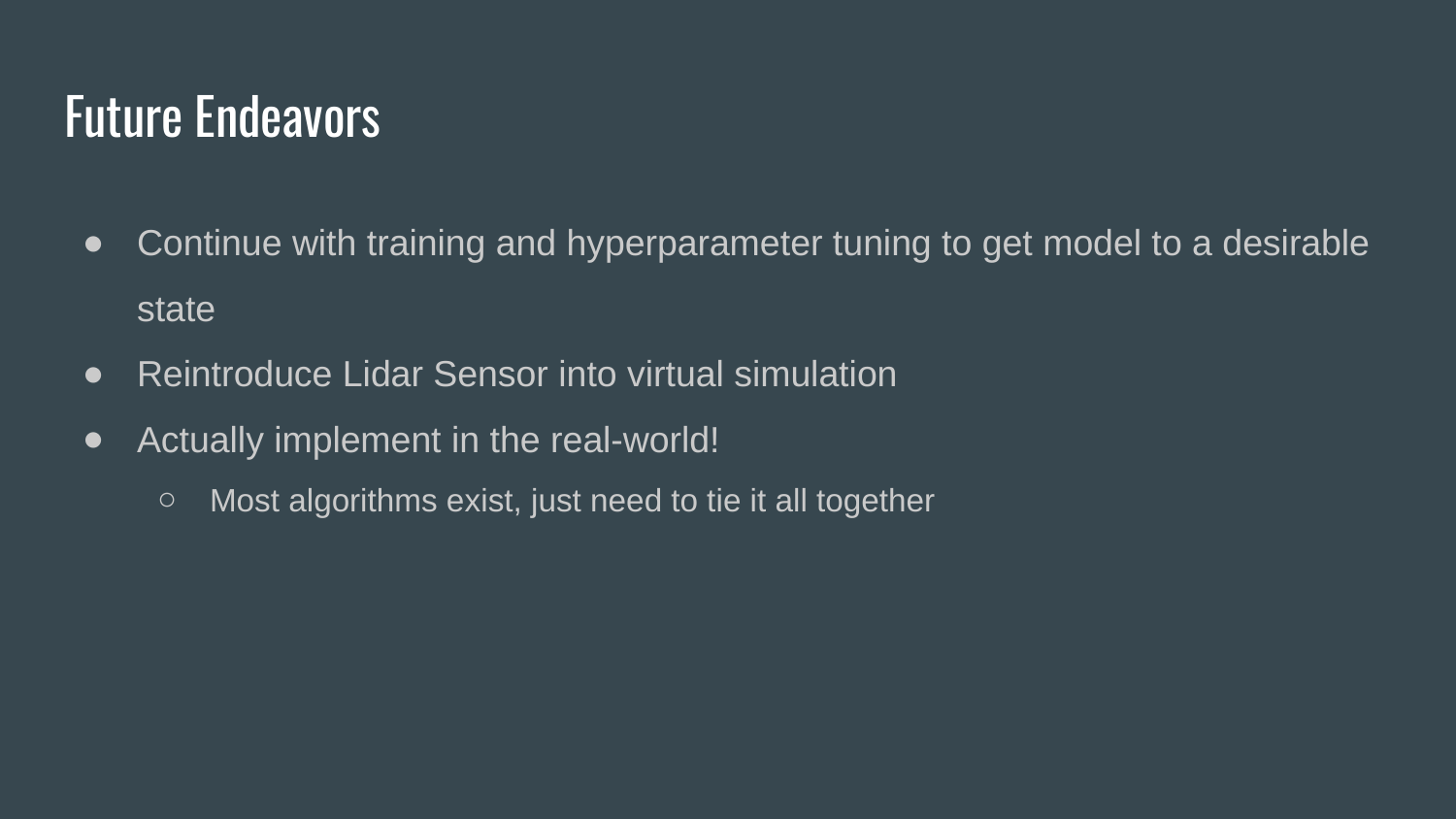

# Future Endeavors
Continue with training and hyperparameter tuning to get model to a desirable state
Reintroduce Lidar Sensor into virtual simulation
Actually implement in the real-world!
Most algorithms exist, just need to tie it all together